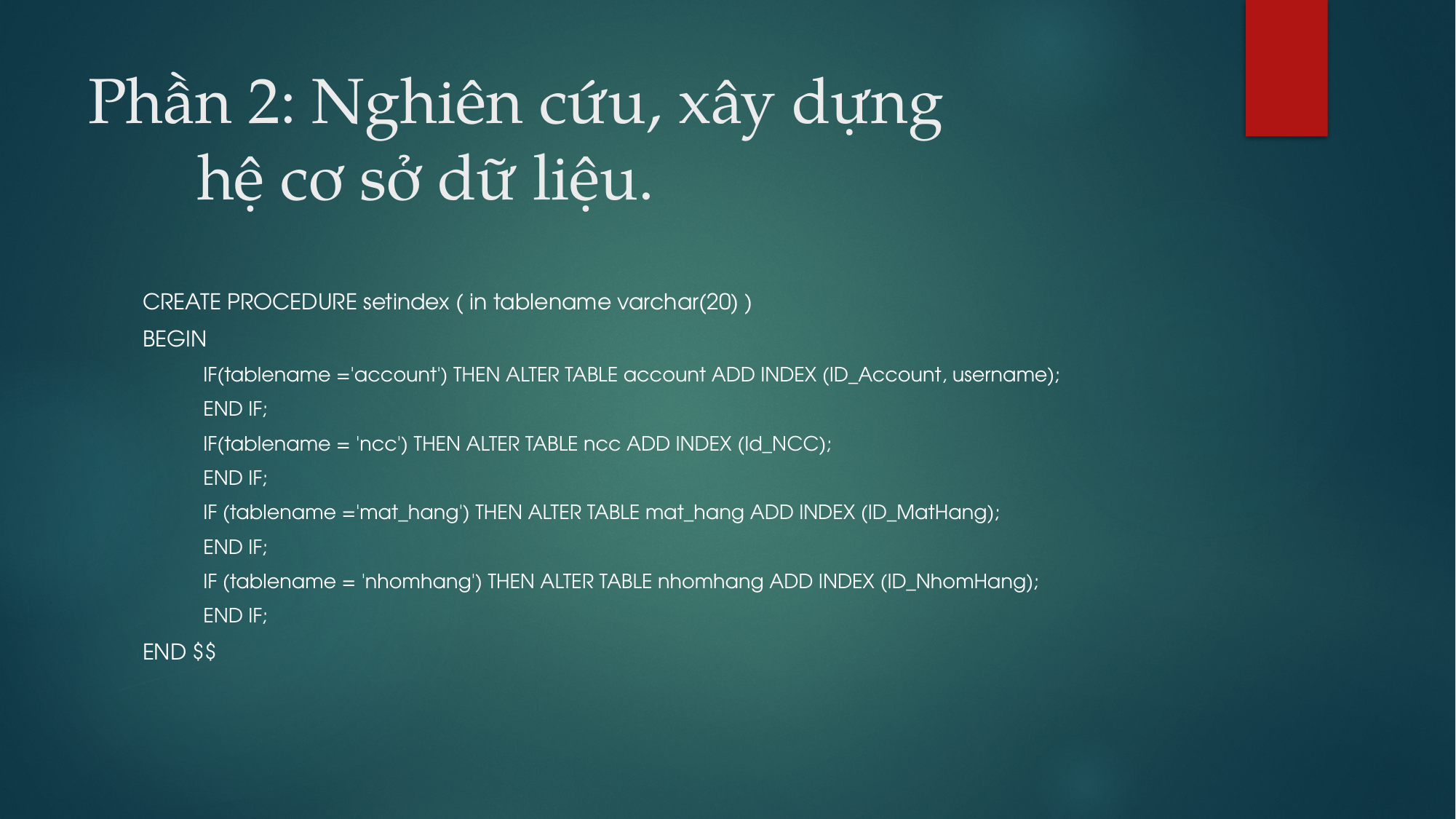

# Phần 2: Nghiên cứu, xây dựng hệ cơ sở dữ liệu.

CREATE PROCEDURE setindex ( in tablename varchar(20) )
BEGIN
   IF(tablename ='account') THEN ALTER TABLE account ADD INDEX (ID_Account, username);
   END IF;
   IF(tablename = 'ncc') THEN ALTER TABLE ncc ADD INDEX (Id_NCC);
   END IF;
   IF (tablename ='mat_hang') THEN ALTER TABLE mat_hang ADD INDEX (ID_MatHang);
   END IF;
   IF (tablename = 'nhomhang') THEN ALTER TABLE nhomhang ADD INDEX (ID_NhomHang);
   END IF;
END $$